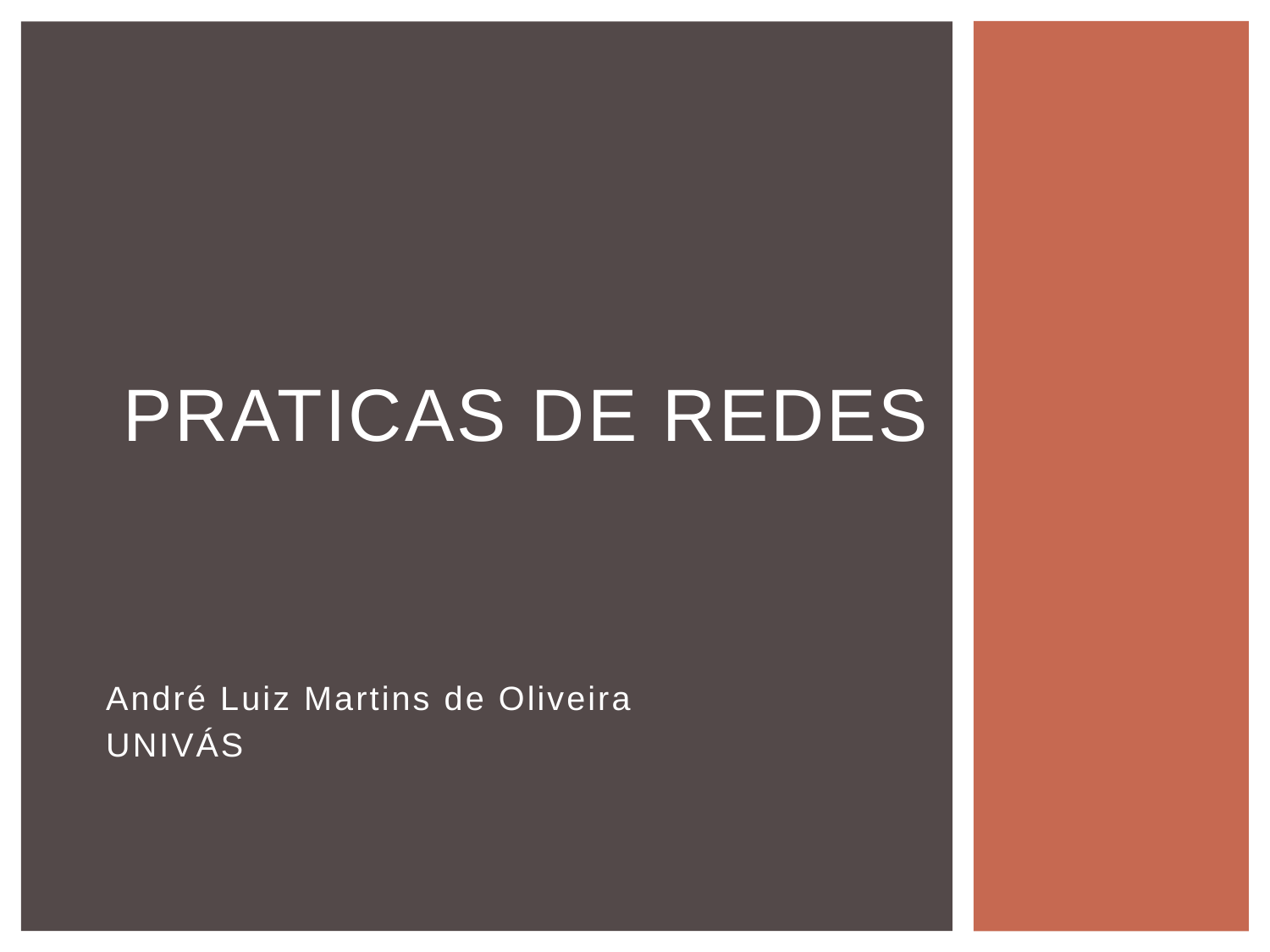

# praticas de Redes

André Luiz Martins de Oliveira
UNIVÁS